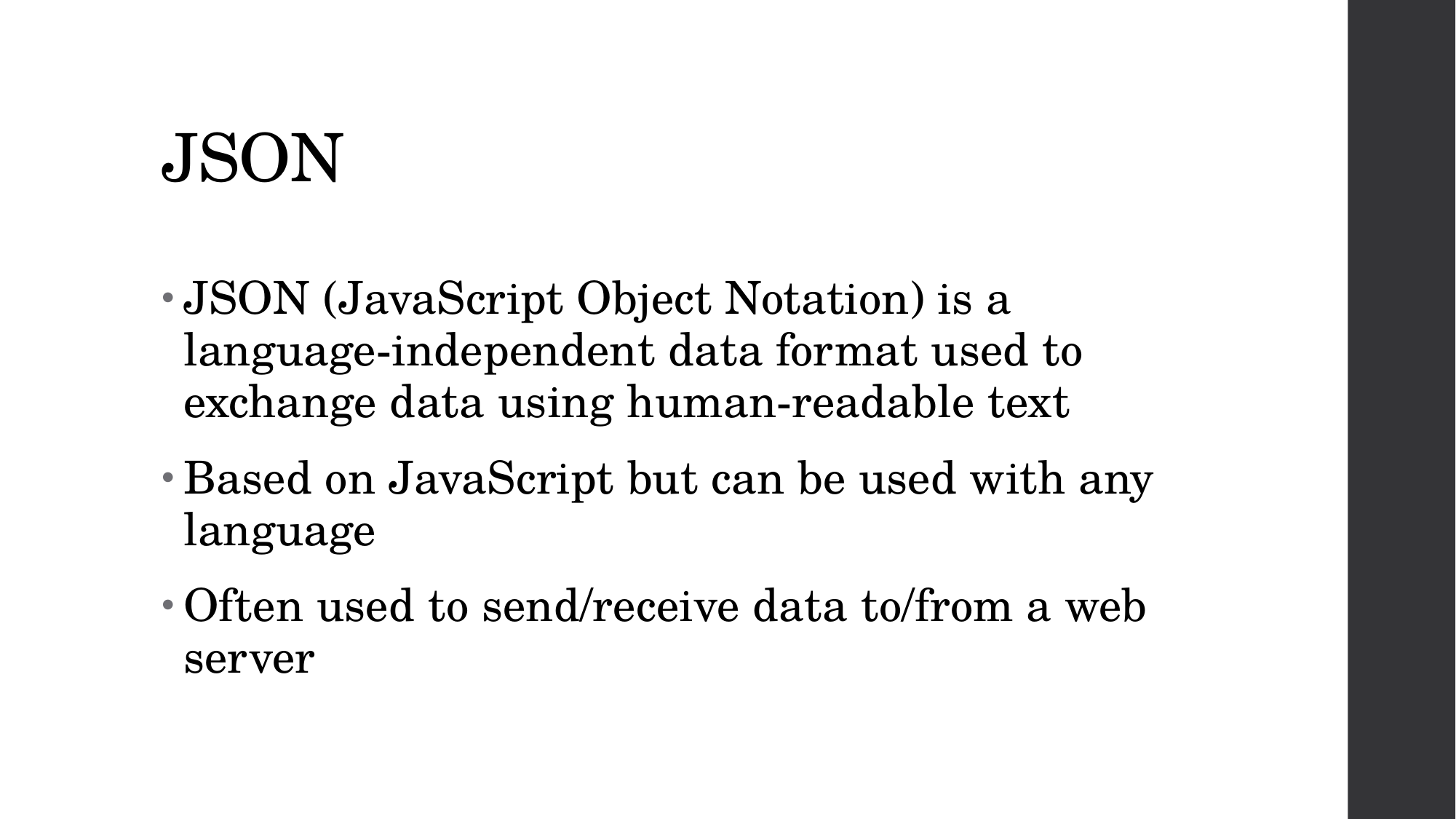

# JSON
JSON (JavaScript Object Notation) is a language-independent data format used to exchange data using human-readable text
Based on JavaScript but can be used with any language
Often used to send/receive data to/from a web server